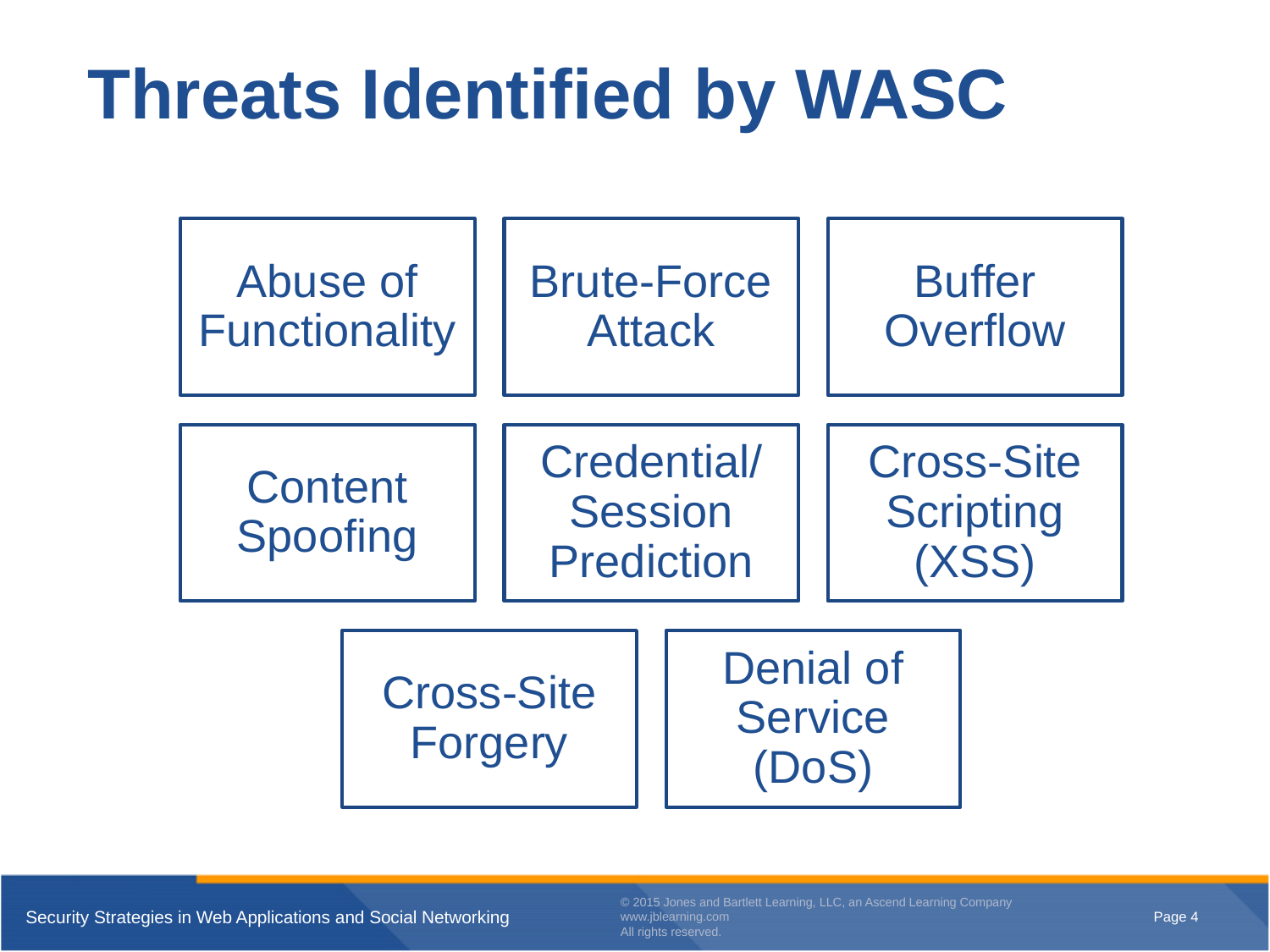

# Threats Identified by WASC
Abuse of Functionality
Brute-Force Attack
Buffer Overflow
Content Spoofing
Credential/
Session Prediction
Cross-Site Scripting (XSS)
Cross-Site Forgery
Denial of Service (DoS)